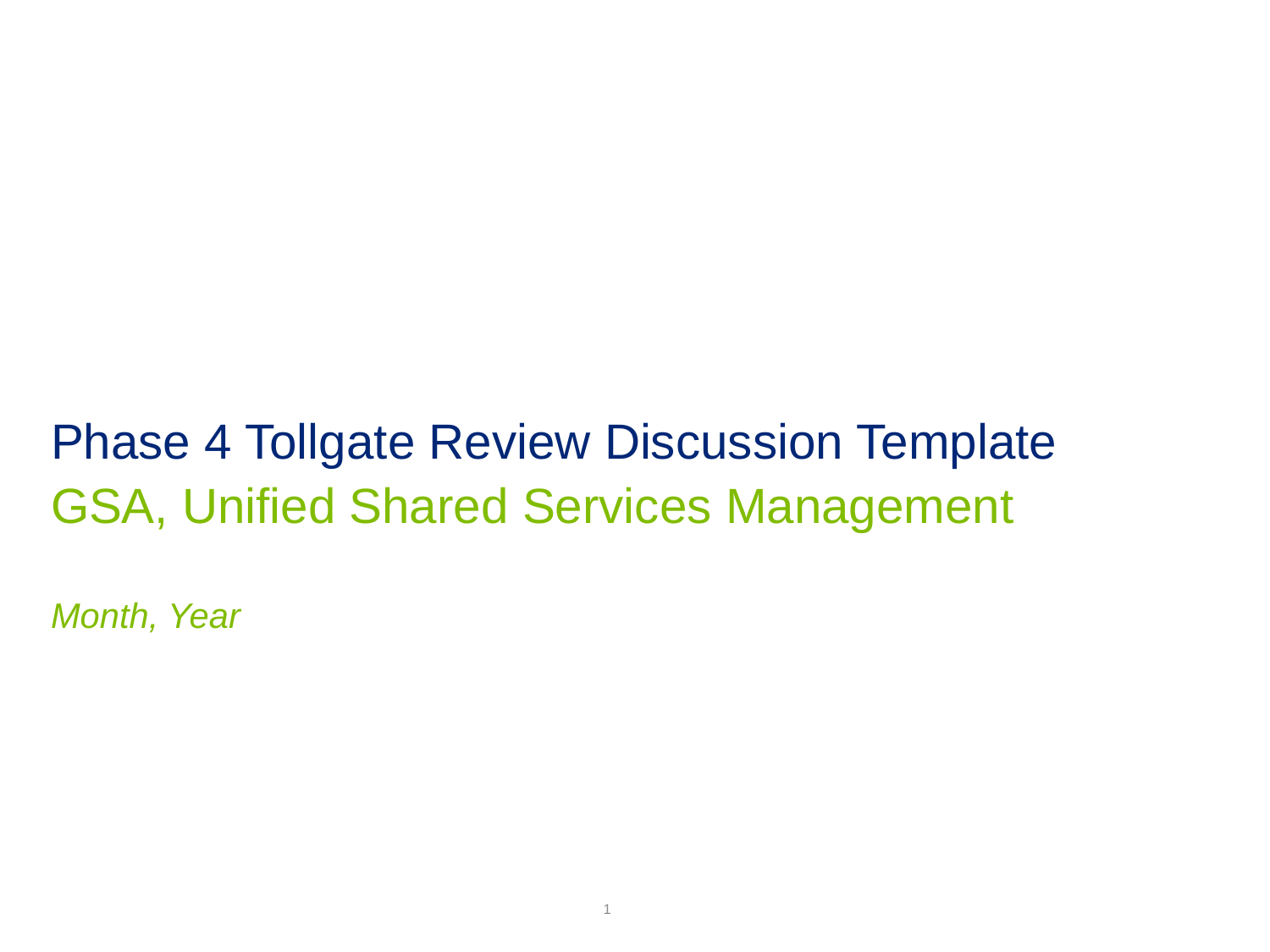

# Phase 4 Tollgate Review Discussion Template
GSA, Unified Shared Services Management

Month, Year